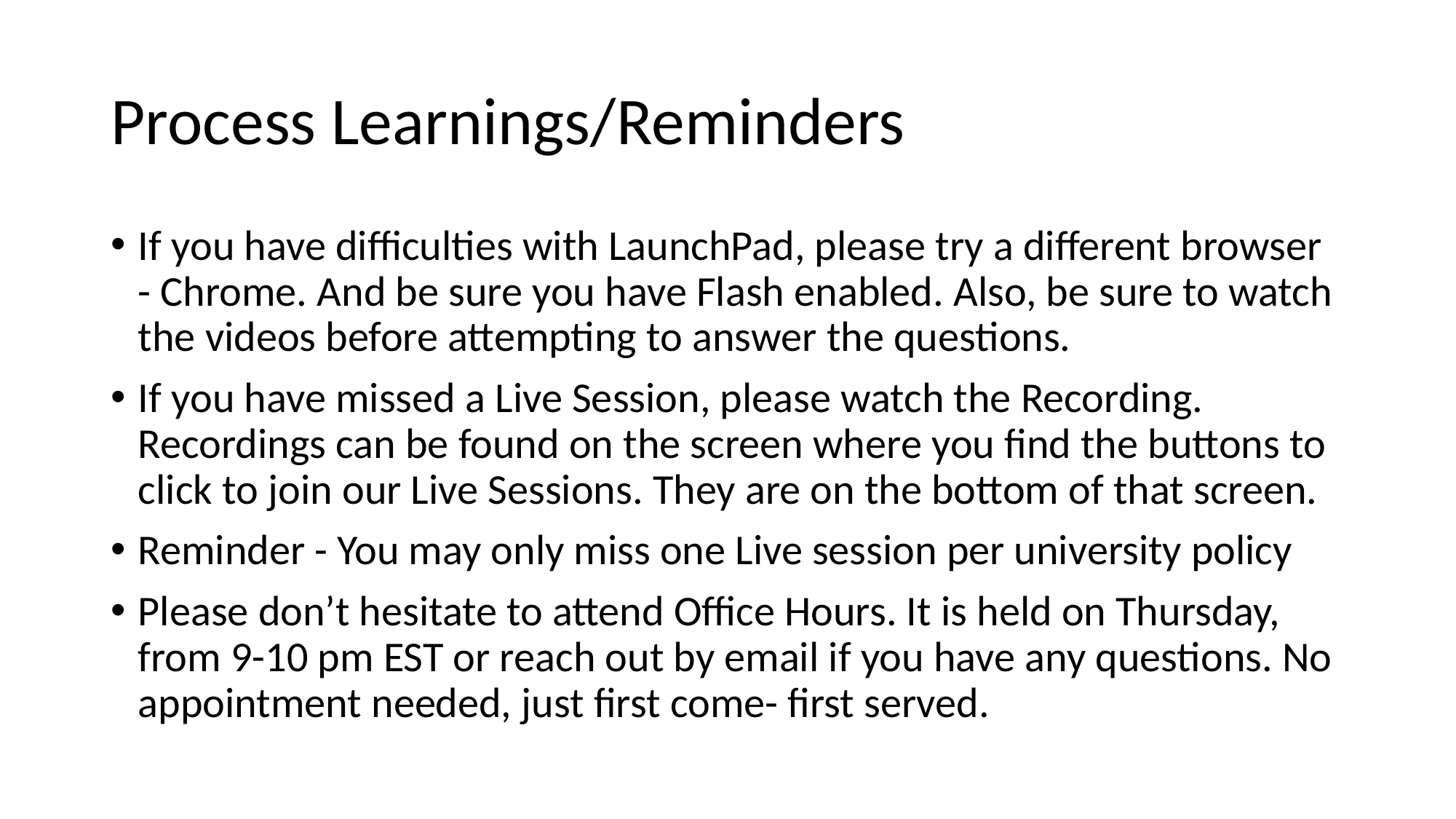

# Process Learnings/Reminders
If you have difficulties with LaunchPad, please try a different browser - Chrome. And be sure you have Flash enabled. Also, be sure to watch the videos before attempting to answer the questions.
If you have missed a Live Session, please watch the Recording. Recordings can be found on the screen where you find the buttons to click to join our Live Sessions. They are on the bottom of that screen.
Reminder - You may only miss one Live session per university policy
Please don’t hesitate to attend Office Hours. It is held on Thursday, from 9-10 pm EST or reach out by email if you have any questions. No appointment needed, just first come- first served.